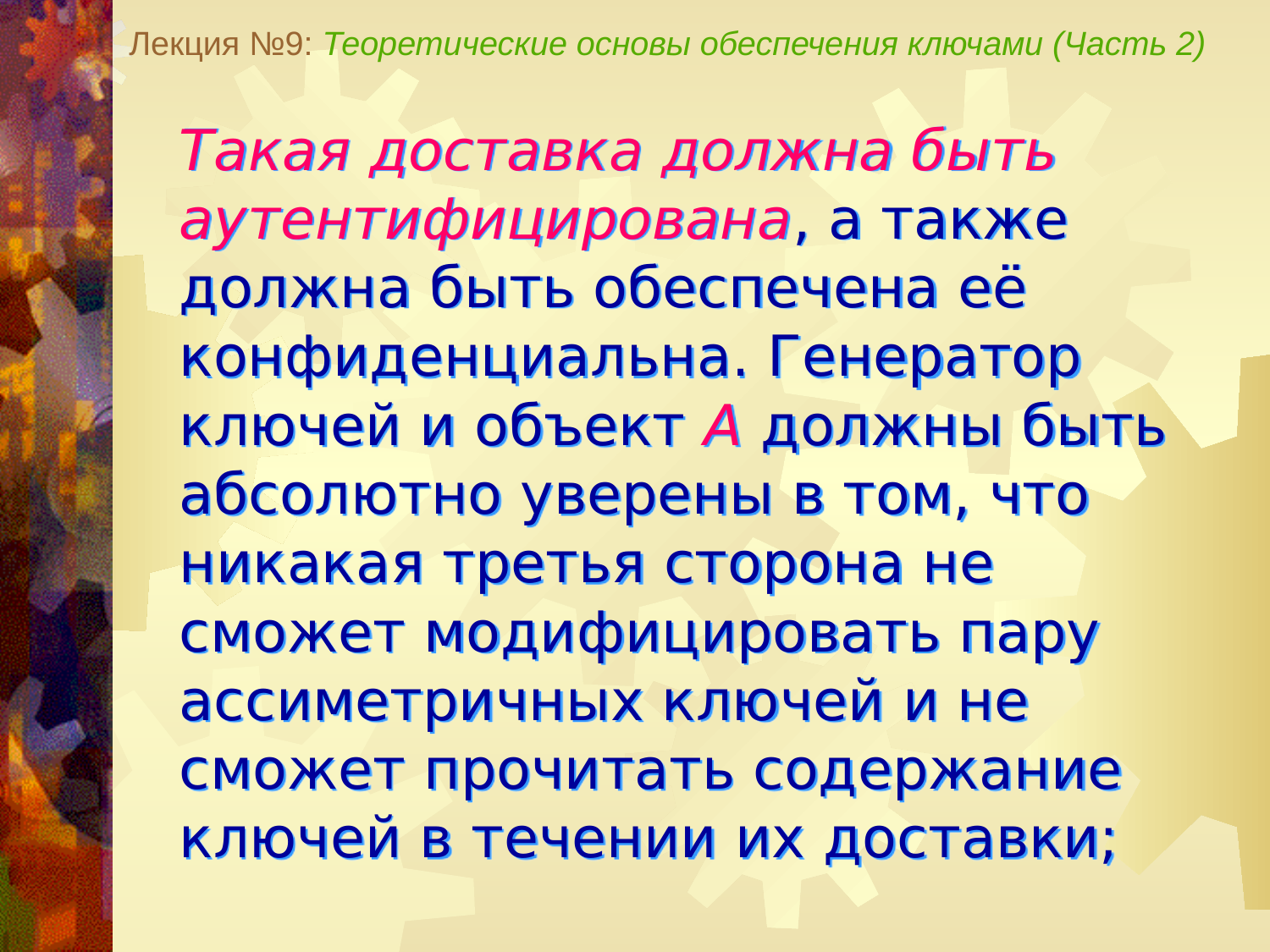

Лекция №9: Теоретические основы обеспечения ключами (Часть 2)
Такая доставка должна быть аутентифицирована, а также должна быть обеспечена её конфиденциальна. Генератор ключей и объект А должны быть абсолютно уверены в том, что никакая третья сторона не сможет модифицировать пару ассиметричных ключей и не сможет прочитать содержание ключей в течении их доставки;